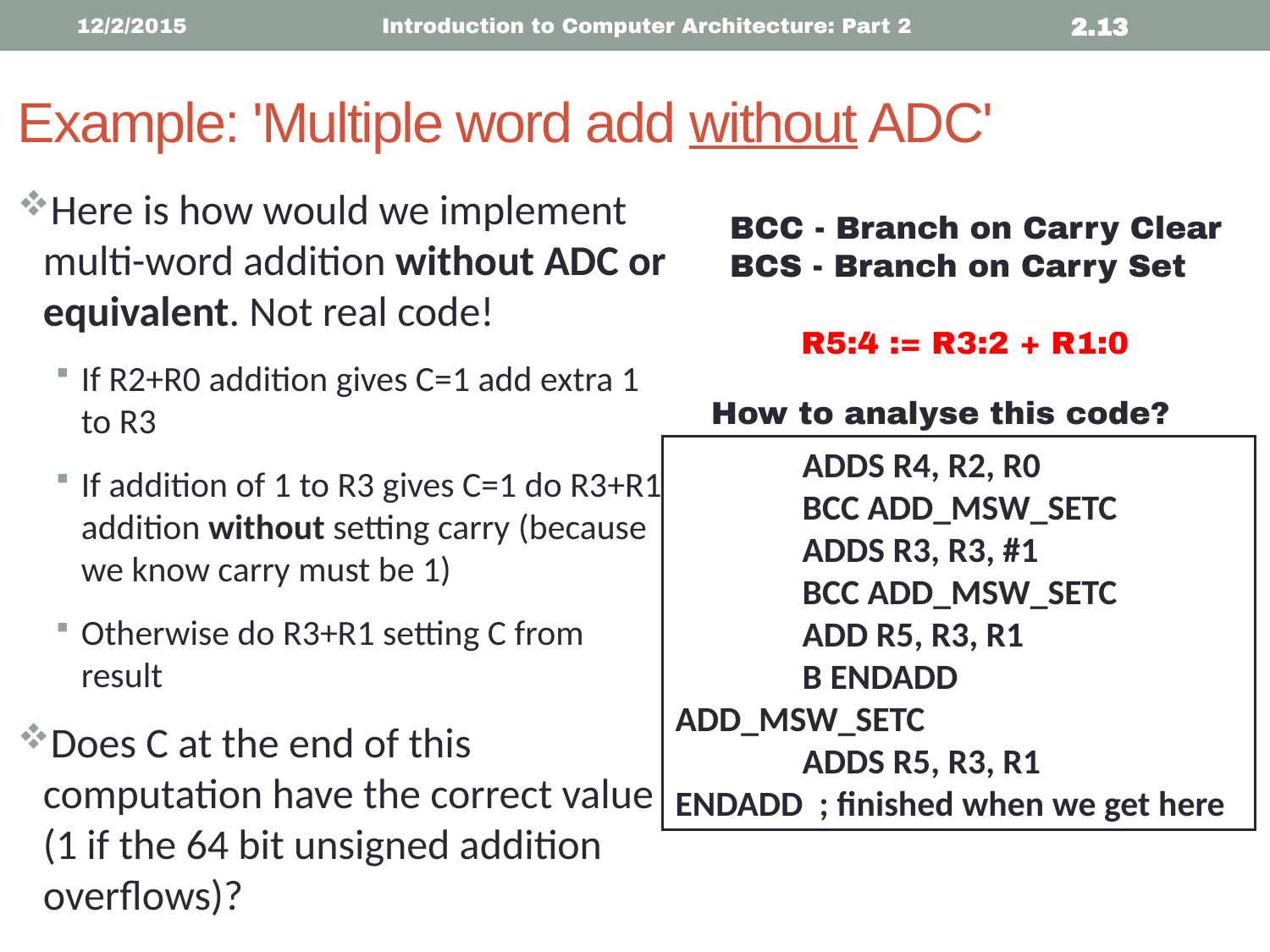

12/2/2015
Introduction to Computer Architecture: Part 2
2.13
# Example: 'Multiple word add without ADC'
Here is how would we implement multi-word addition without ADC or equivalent. Not real code!
If R2+R0 addition gives C=1 add extra 1 to R3
If addition of 1 to R3 gives C=1 do R3+R1 addition without setting carry (because we know carry must be 1)
Otherwise do R3+R1 setting C from result
Does C at the end of this computation have the correct value (1 if the 64 bit unsigned addition overflows)?

BCC - Branch on Carry Clear
BCS - Branch on Carry Set
R5:4 := R3:2 + R1:0
How to analyse this code?
	ADDS R4, R2, R0
	BCC ADD_MSW_SETC
	ADDS R3, R3, #1
	BCC ADD_MSW_SETC
	ADD R5, R3, R1
	B ENDADD
ADD_MSW_SETC
	ADDS R5, R3, R1
ENDADD  ; finished when we get here